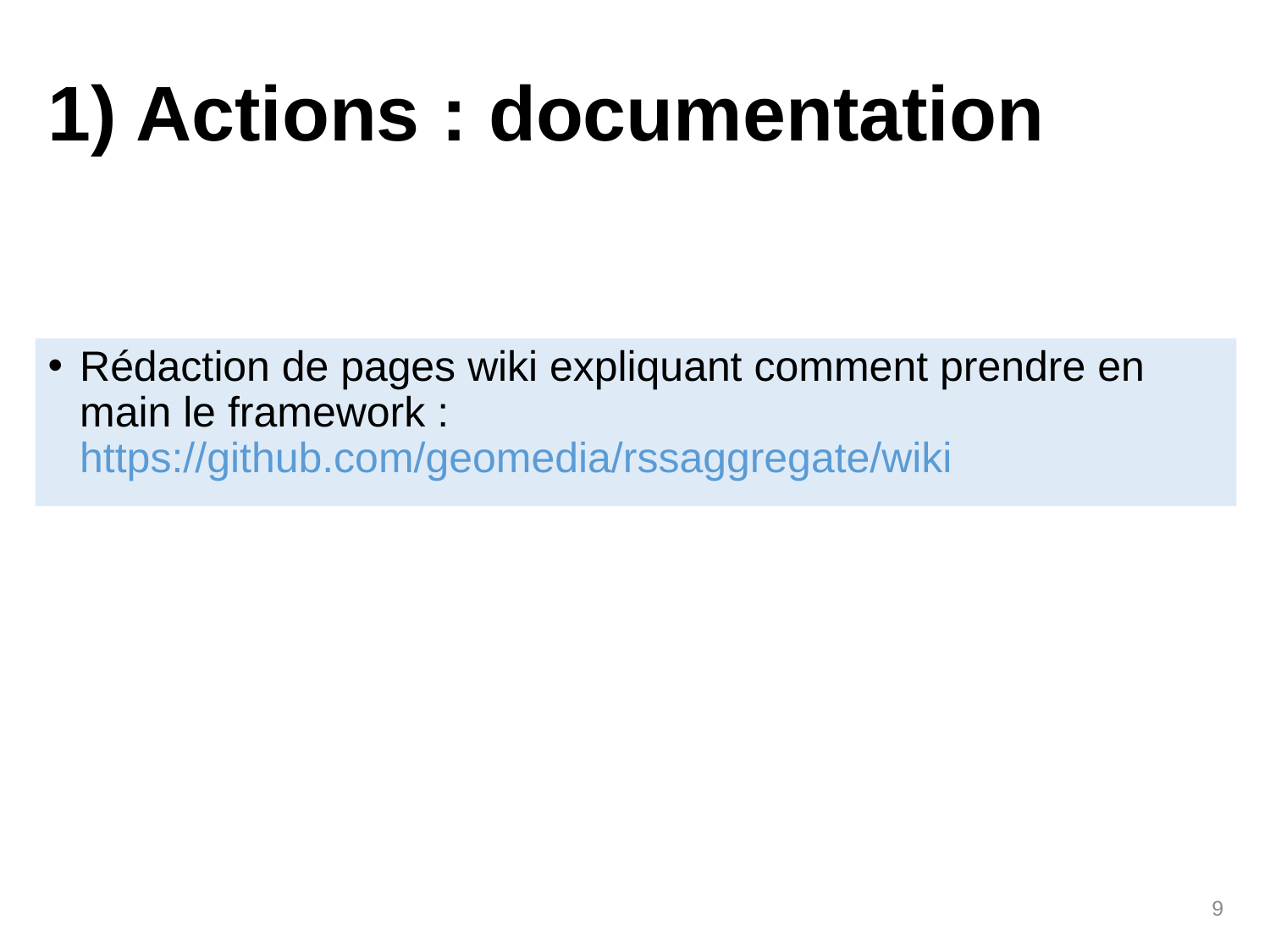

# 1) Actions : documentation
Rédaction de pages wiki expliquant comment prendre en main le framework : https://github.com/geomedia/rssaggregate/wiki

9